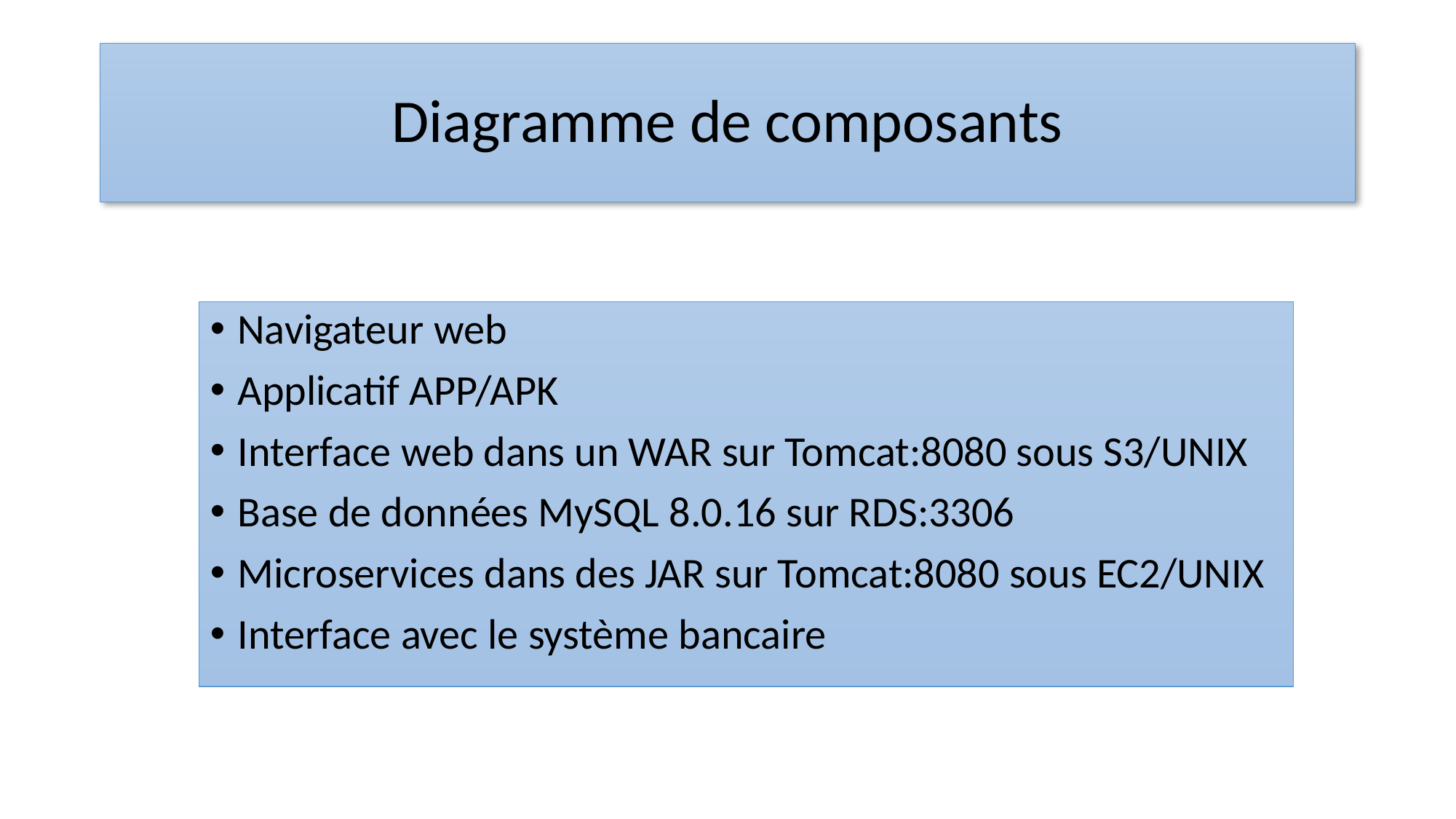

# Diagramme de composants
Navigateur web
Applicatif APP/APK
Interface web dans un WAR sur Tomcat:8080 sous S3/UNIX
Base de données MySQL 8.0.16 sur RDS:3306
Microservices dans des JAR sur Tomcat:8080 sous EC2/UNIX
Interface avec le système bancaire